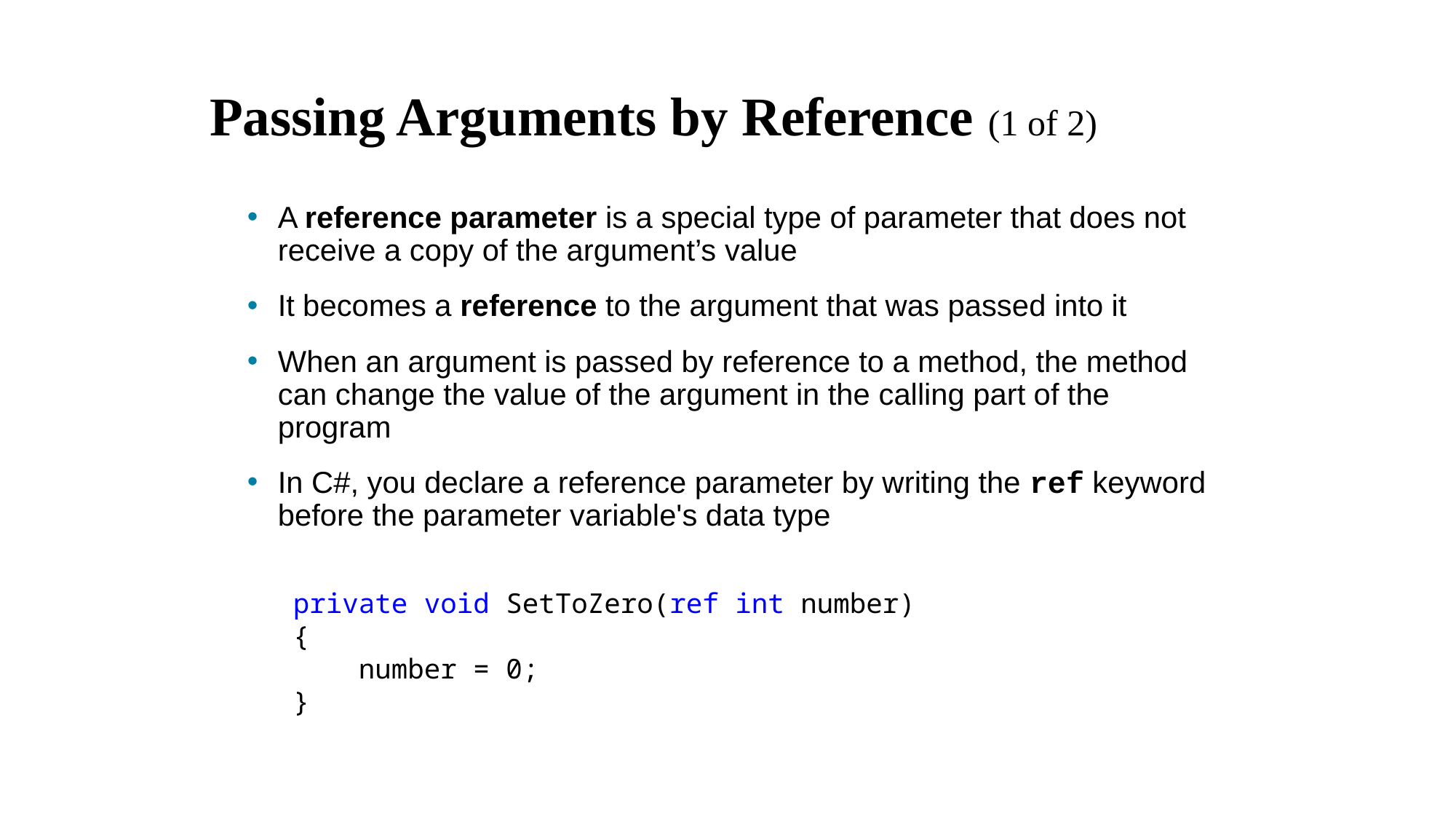

# Passing Arguments by Reference (1 of 2)
A reference parameter is a special type of parameter that does not receive a copy of the argument’s value
It becomes a reference to the argument that was passed into it
When an argument is passed by reference to a method, the method can change the value of the argument in the calling part of the program
In C#, you declare a reference parameter by writing the ref keyword before the parameter variable's data type
private void SetToZero(ref int number)
{
    number = 0;
}